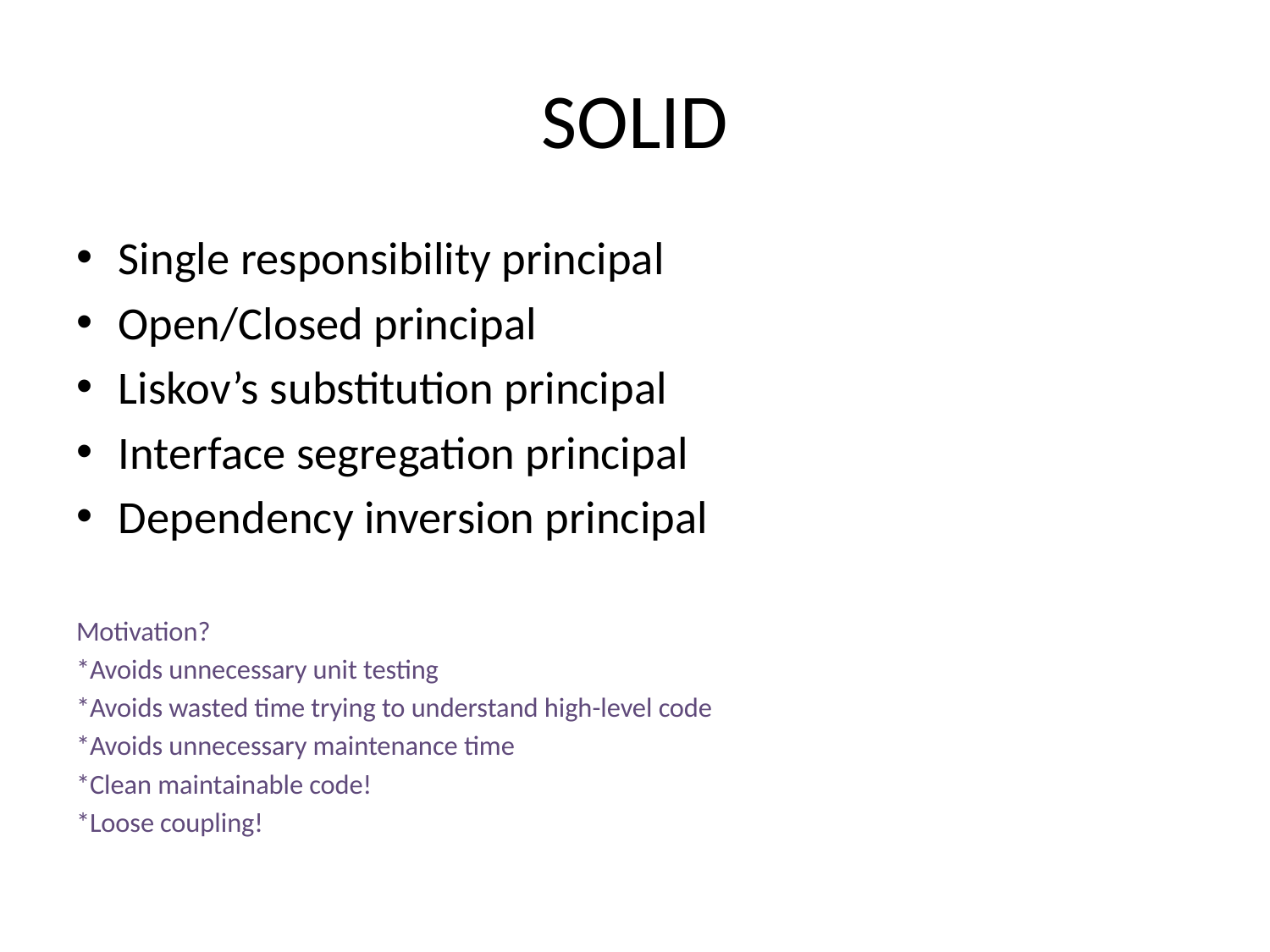

# SOLID
Single responsibility principal
Open/Closed principal
Liskov’s substitution principal
Interface segregation principal
Dependency inversion principal

Motivation?
*Avoids unnecessary unit testing
*Avoids wasted time trying to understand high-level code
*Avoids unnecessary maintenance time
*Clean maintainable code!
*Loose coupling!